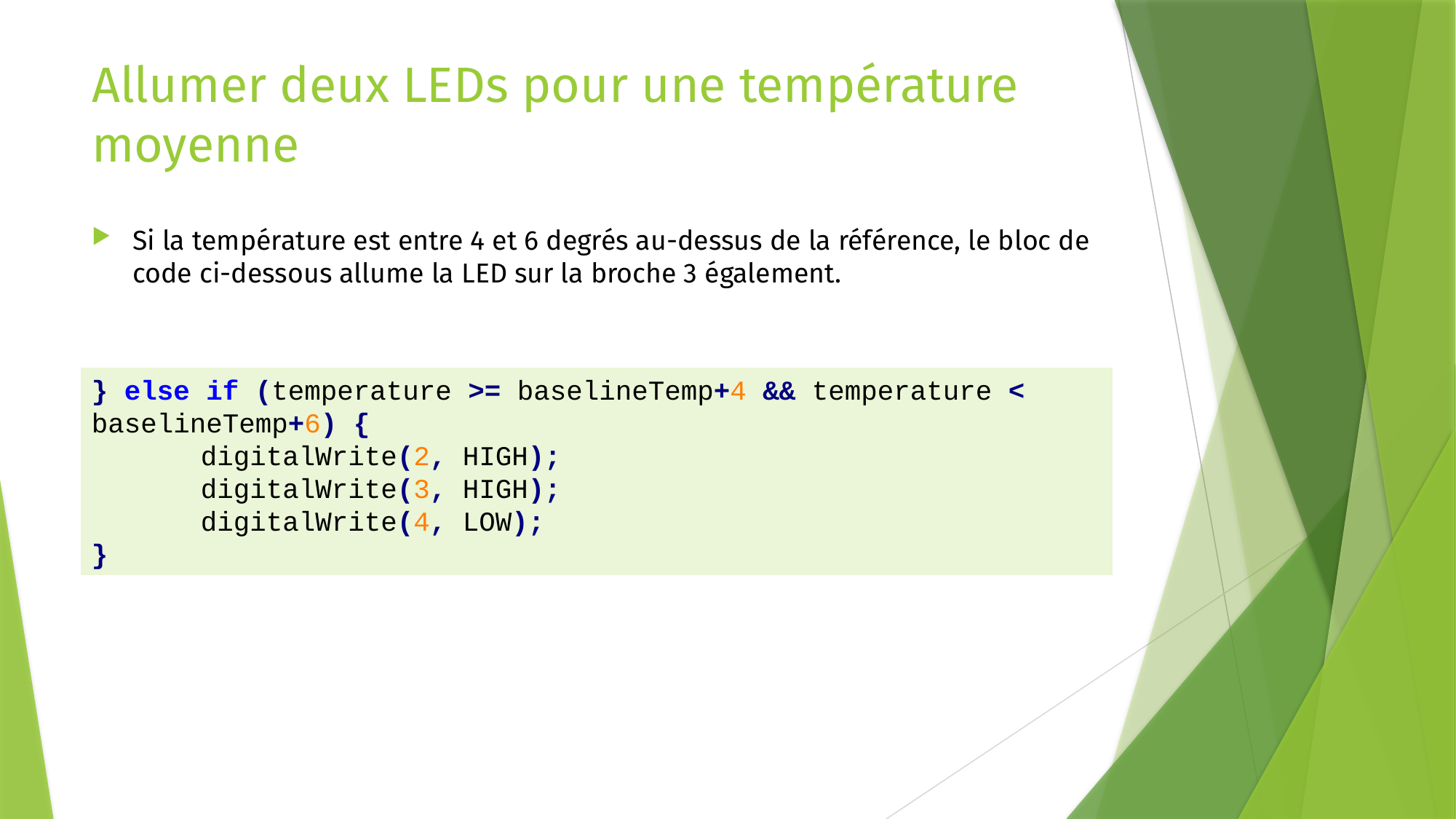

# Allumer deux LEDs pour une température moyenne
Si la température est entre 4 et 6 degrés au-dessus de la référence, le bloc de code ci-dessous allume la LED sur la broche 3 également.
} else if (temperature >= baselineTemp+4 && temperature < baselineTemp+6) {
	digitalWrite(2, HIGH);
	digitalWrite(3, HIGH);
	digitalWrite(4, LOW);
}